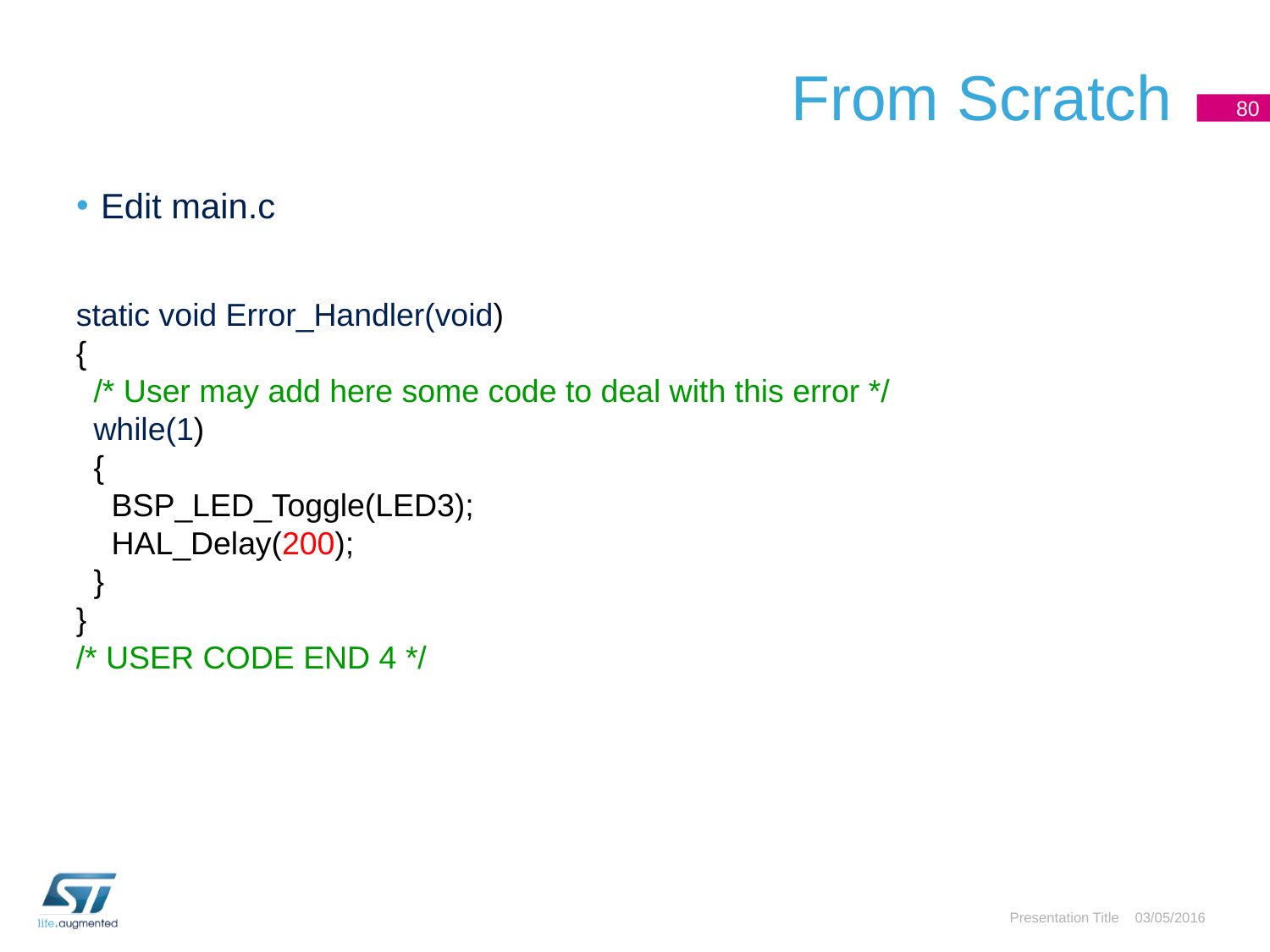

# From Scratch
80
Edit main.c
static void Error_Handler(void)
{
  /* User may add here some code to deal with this error */
  while(1)
  {
    BSP_LED_Toggle(LED3);
    HAL_Delay(200);
  }
}
/* USER CODE END 4 */
Presentation Title
03/05/2016